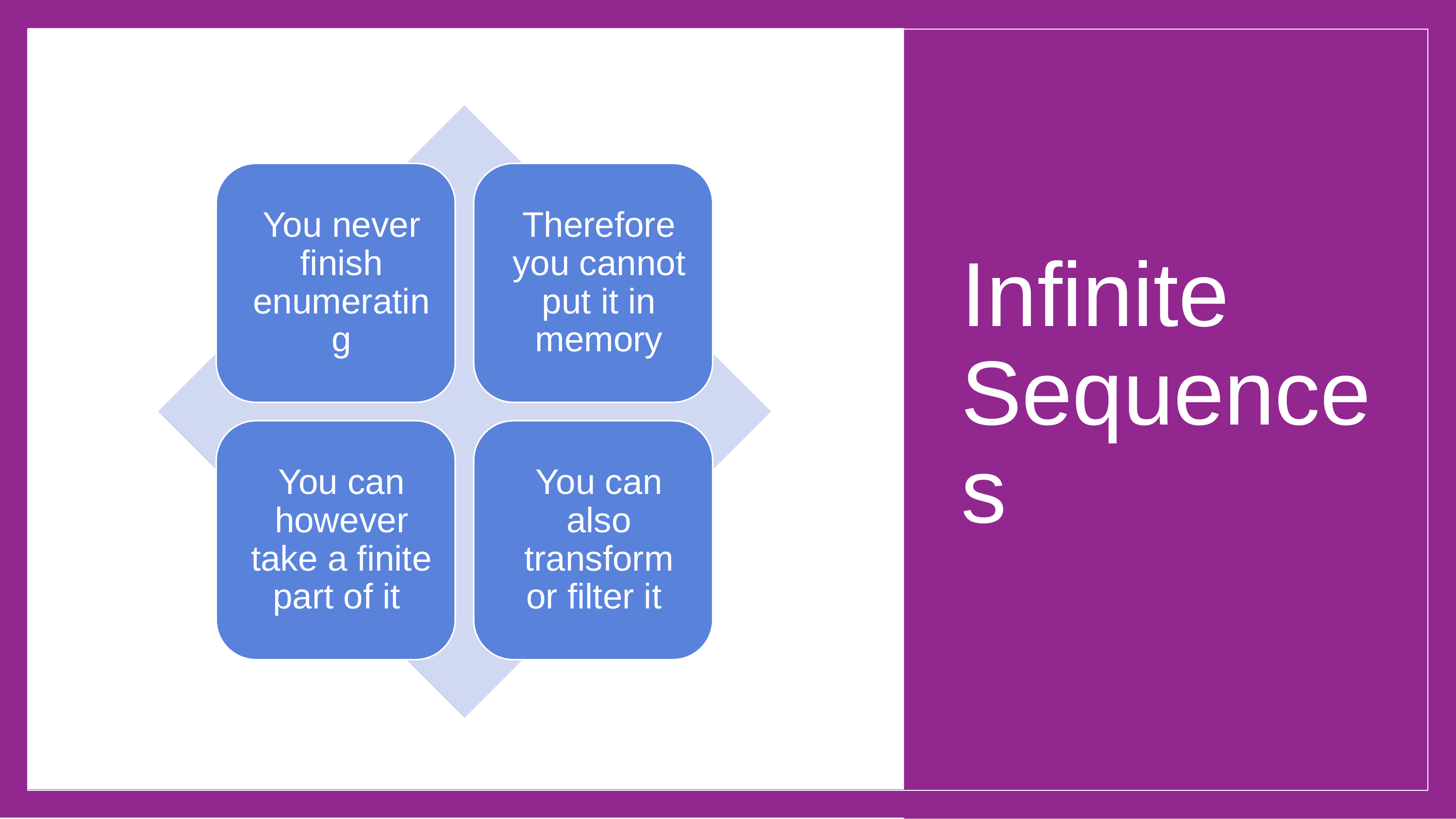

# Infinite Sequences
You never finish enumerating
Therefore you cannot put it in memory
You can however take a finite part of it
You can also transform or filter it